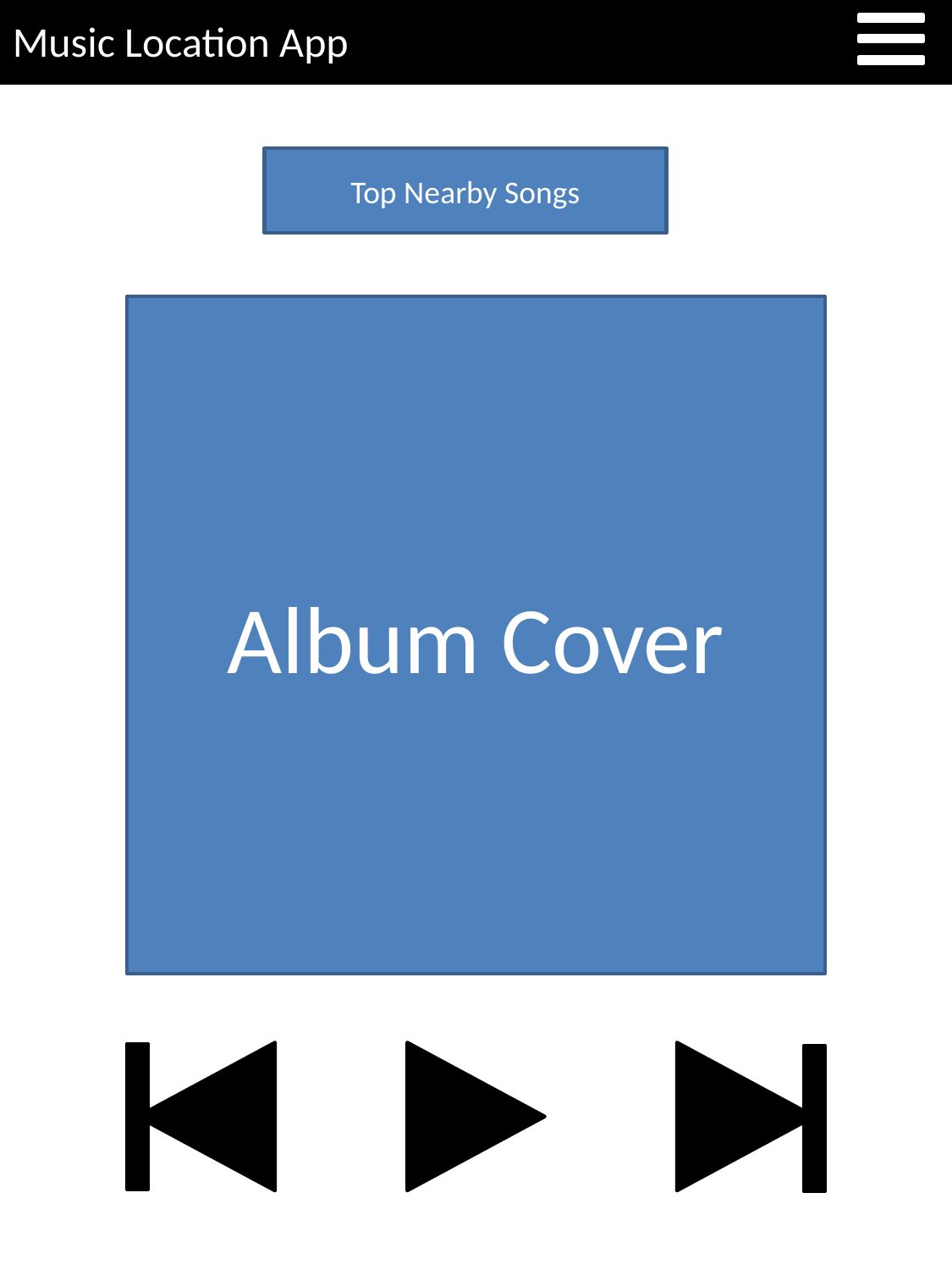

Music Location App

Top Nearby Songs
Album Cover